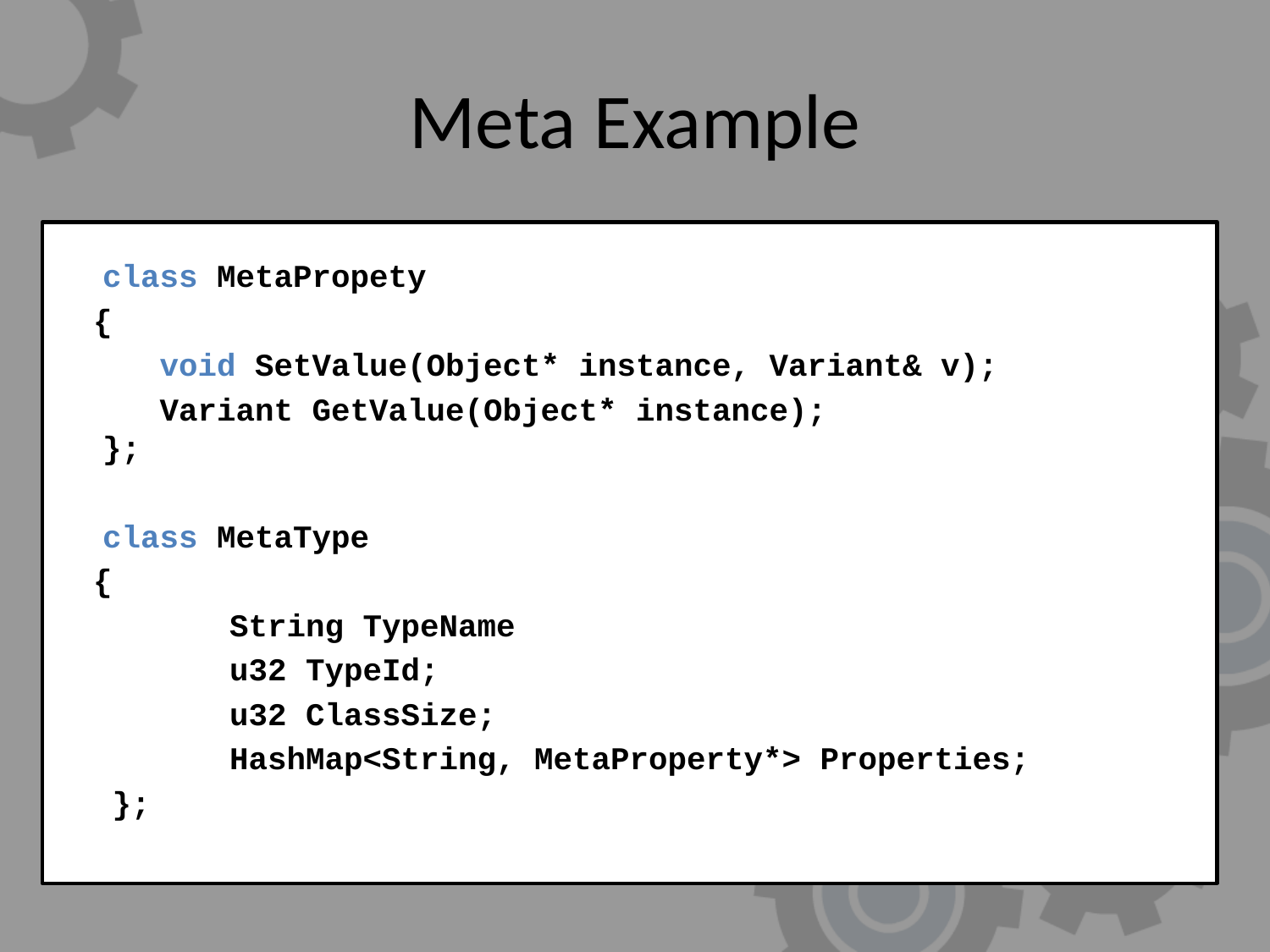

# Meta Example

	class MetaPropety
  {
	   void SetValue(Object* instance, Variant& v);
	   Variant GetValue(Object* instance);
};

	class MetaType
  {
		String TypeName
		u32 TypeId;
		u32 ClassSize;
		HashMap<String, MetaProperty*> Properties;
   };